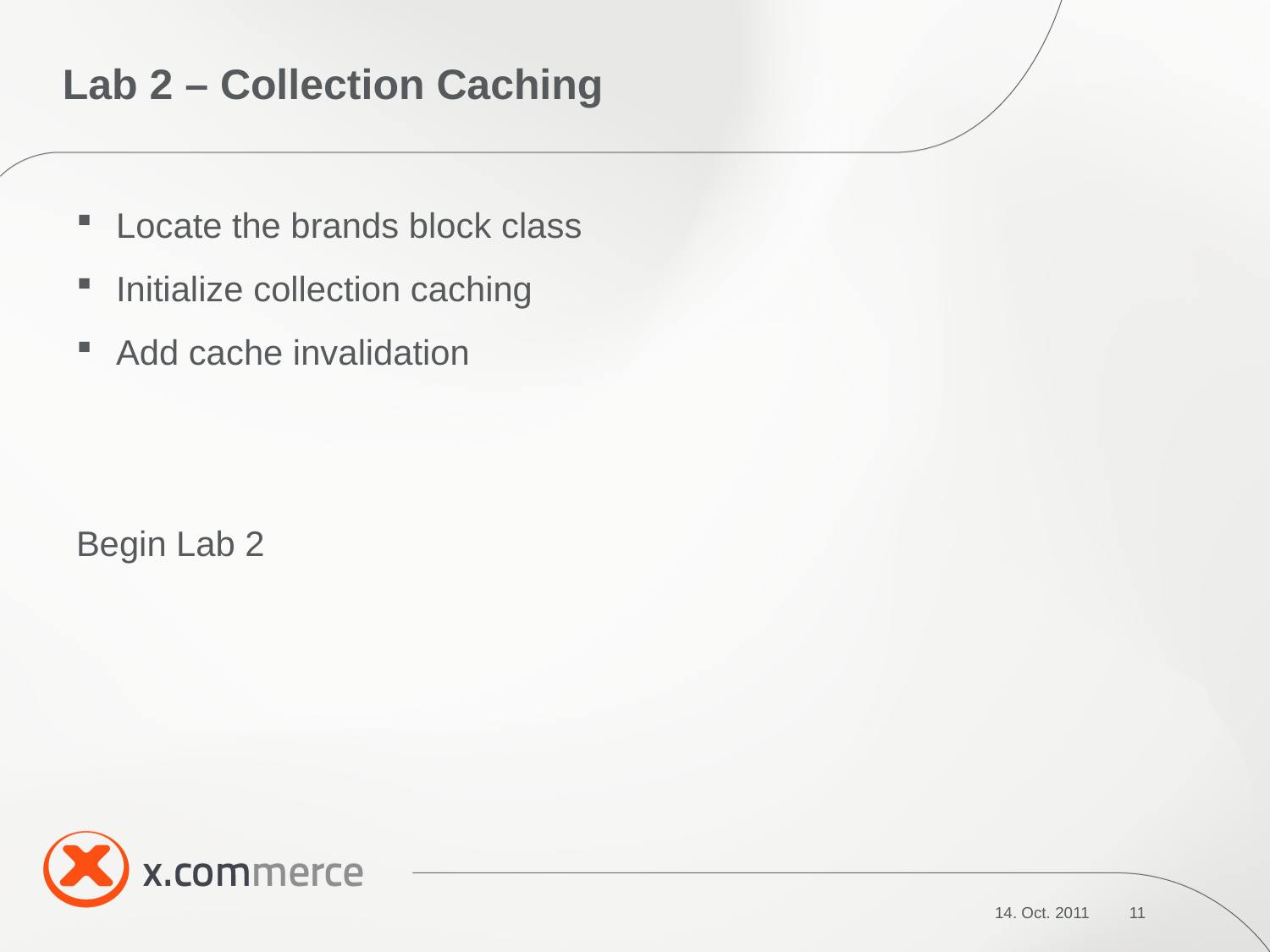

# Lab 2 – Collection Caching
Locate the brands block class
Initialize collection caching
Add cache invalidation

Begin Lab 2

14. Oct. 2011
11